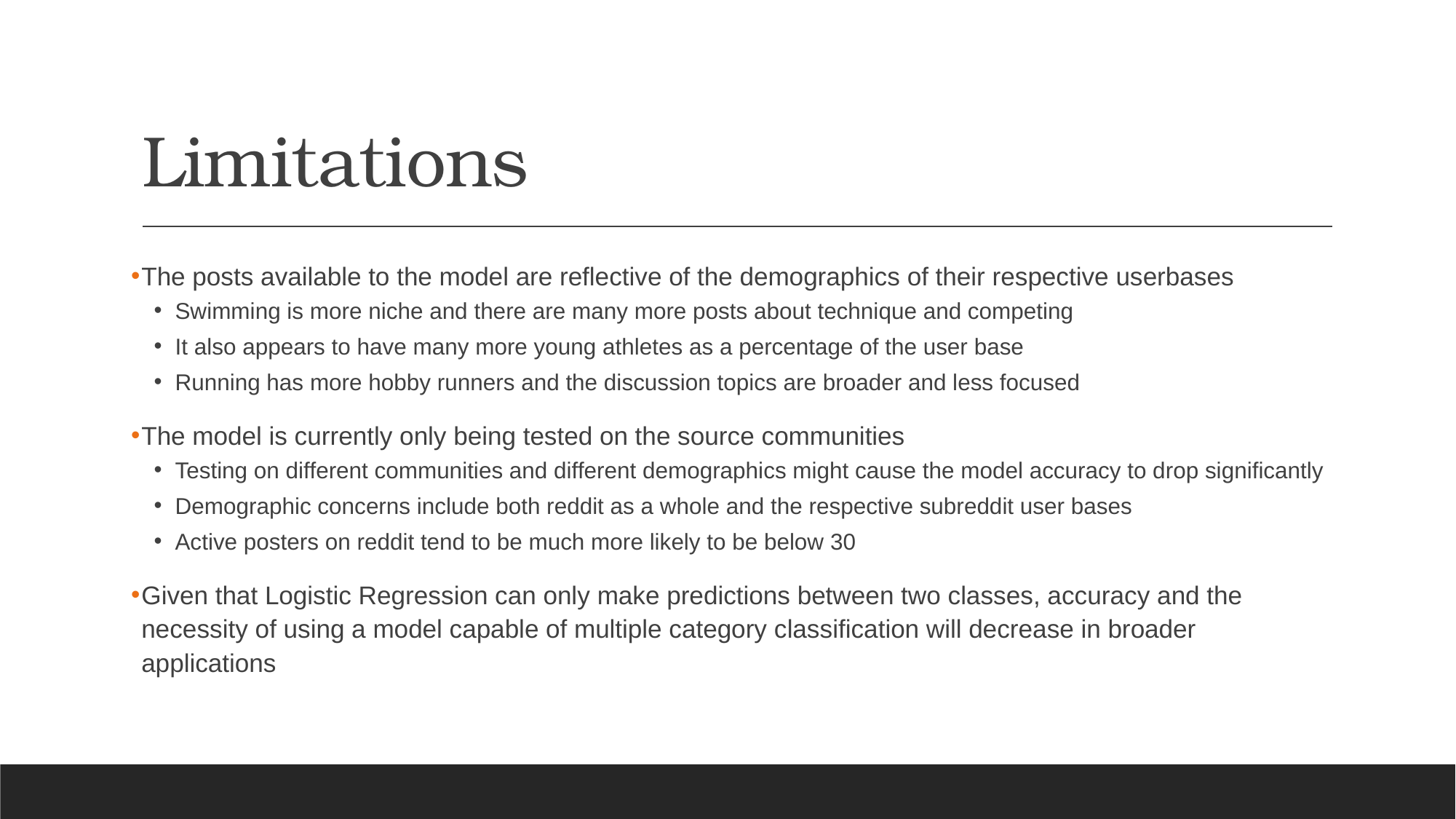

# Limitations
The posts available to the model are reflective of the demographics of their respective userbases
Swimming is more niche and there are many more posts about technique and competing
It also appears to have many more young athletes as a percentage of the user base
Running has more hobby runners and the discussion topics are broader and less focused
The model is currently only being tested on the source communities
Testing on different communities and different demographics might cause the model accuracy to drop significantly
Demographic concerns include both reddit as a whole and the respective subreddit user bases
Active posters on reddit tend to be much more likely to be below 30
Given that Logistic Regression can only make predictions between two classes, accuracy and the necessity of using a model capable of multiple category classification will decrease in broader applications